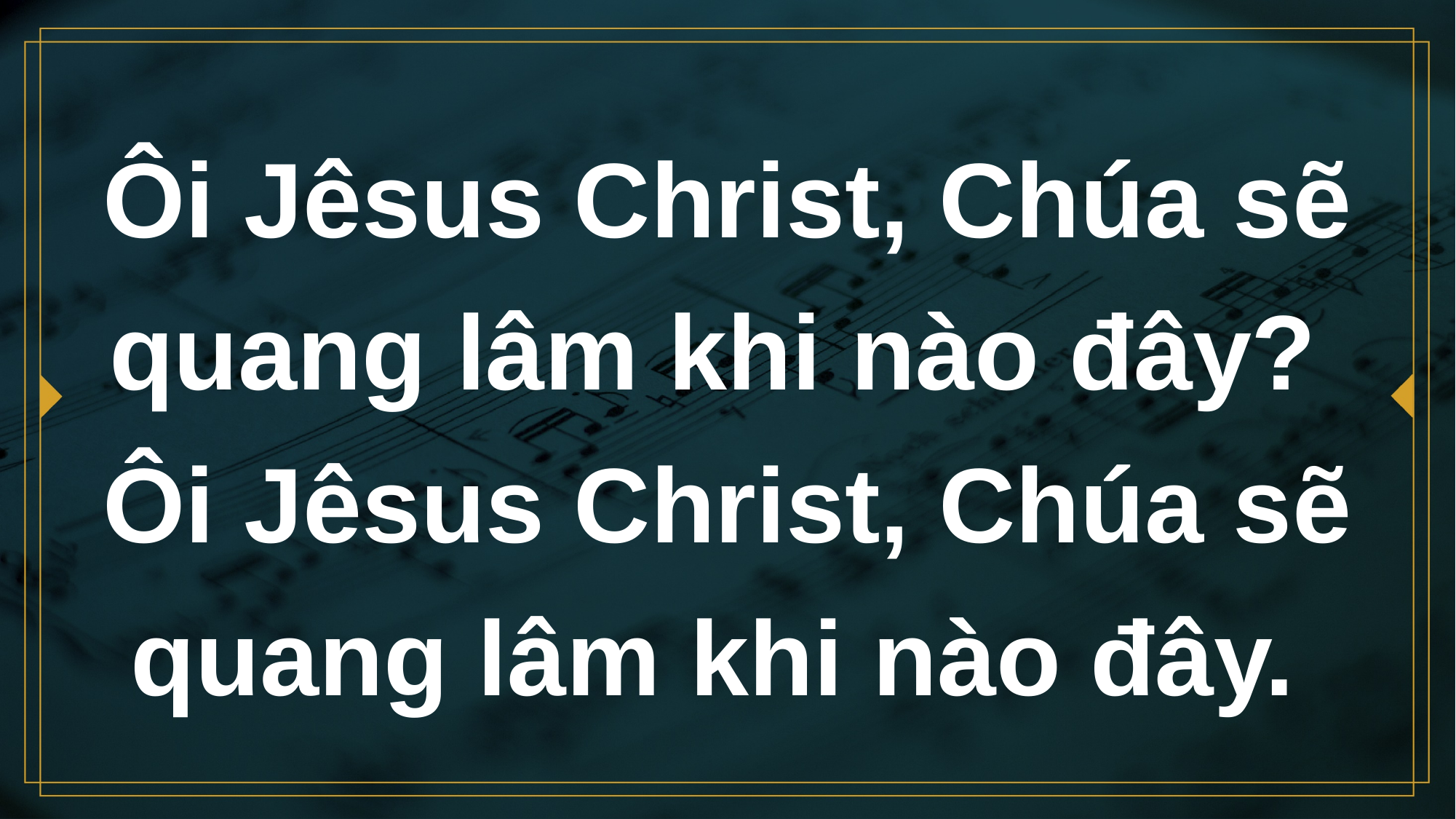

# Ôi Jêsus Christ, Chúa sẽ quang lâm khi nào đây? Ôi Jêsus Christ, Chúa sẽ quang lâm khi nào đây.